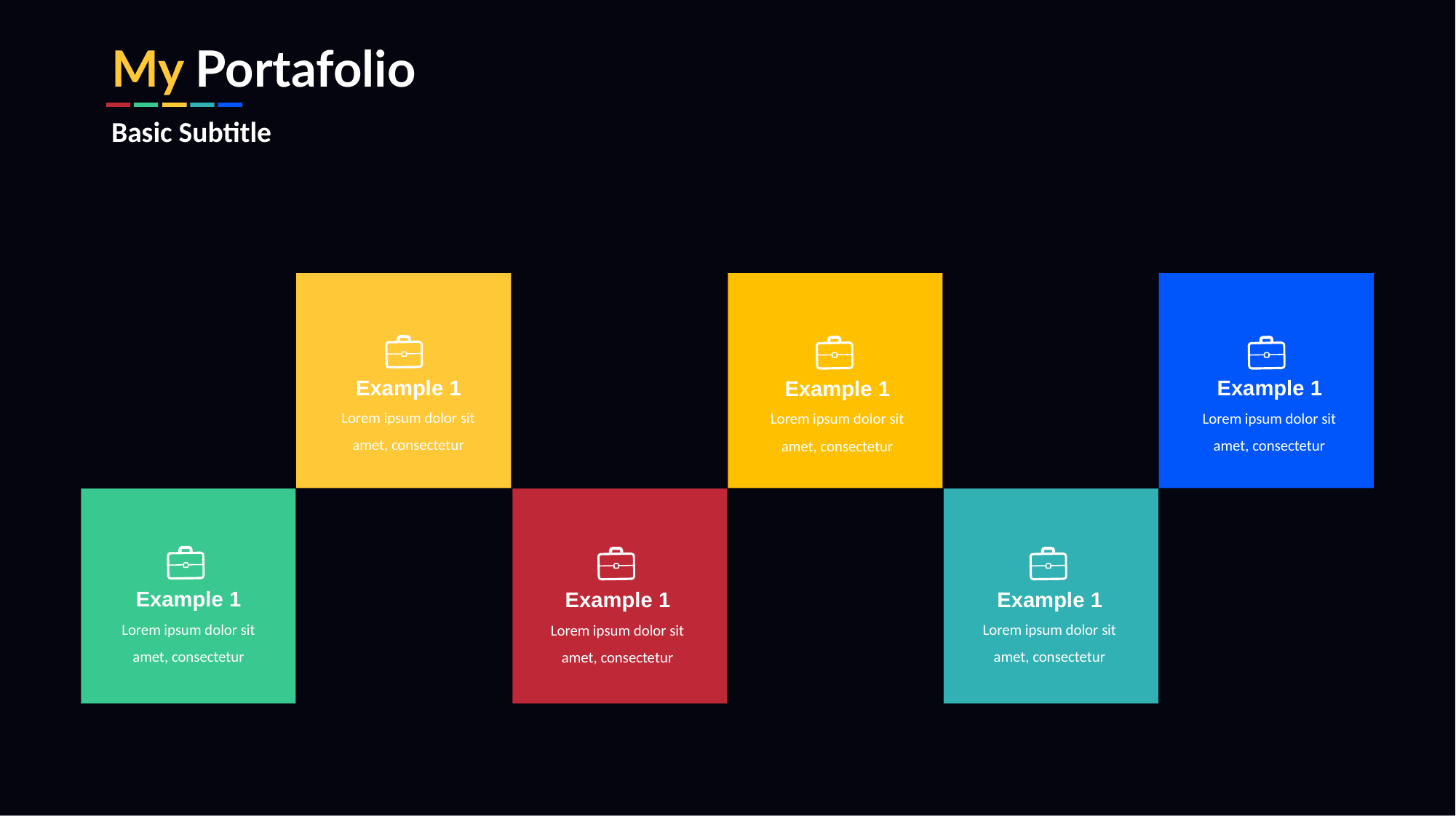

My Portafolio

Basic Subtitle

Example 1
Example 1
Example 1
Lorem ipsum dolor sit amet, consectetur
Lorem ipsum dolor sit amet, consectetur
Lorem ipsum dolor sit amet, consectetur

Example 1
Example 1
Example 1
Lorem ipsum dolor sit amet, consectetur
Lorem ipsum dolor sit amet, consectetur
Lorem ipsum dolor sit amet, consectetur